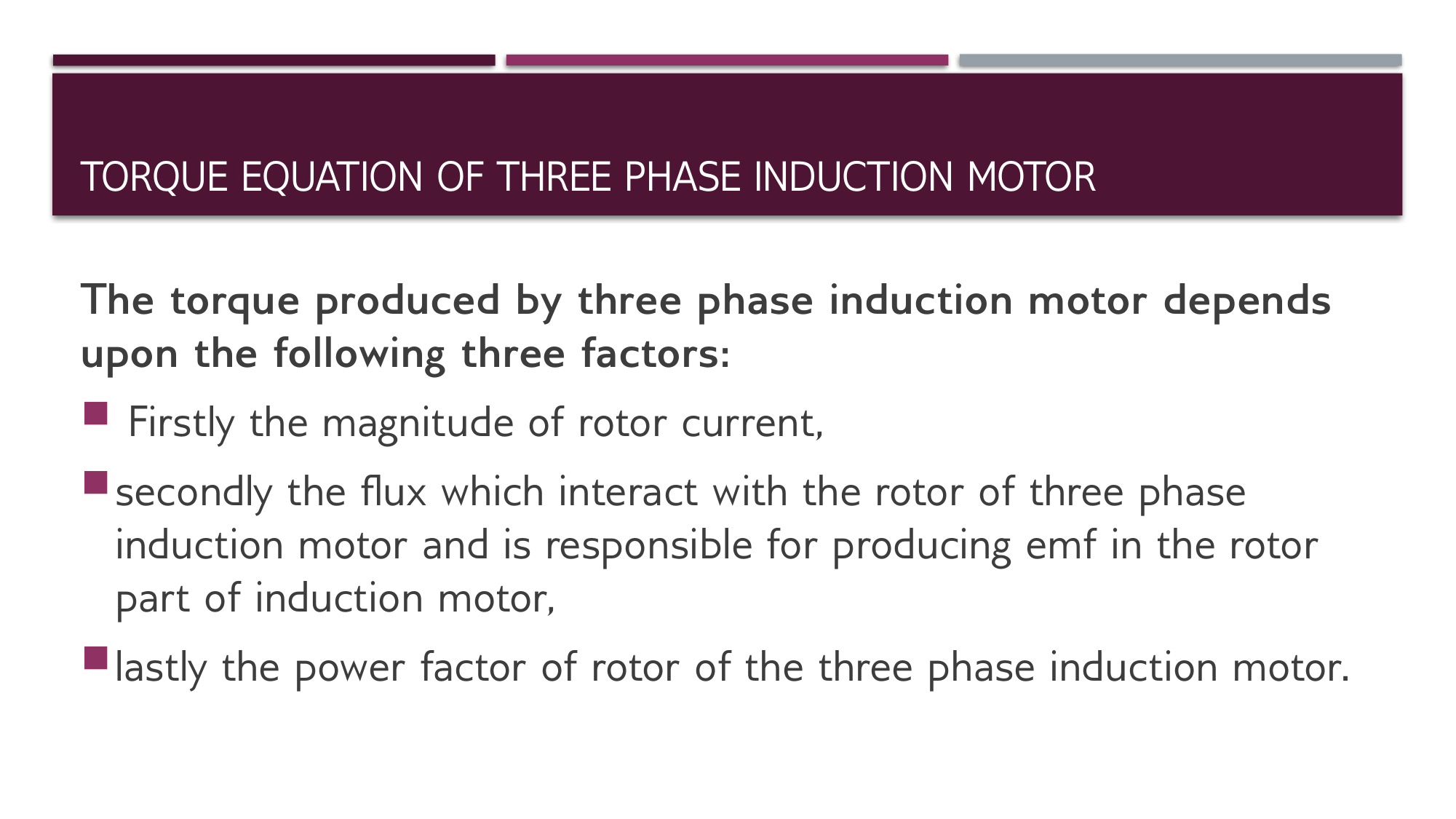

# Torque Equation of Three Phase Induction Motor
The torque produced by three phase induction motor depends upon the following three factors:
 Firstly the magnitude of rotor current,
secondly the flux which interact with the rotor of three phase induction motor and is responsible for producing emf in the rotor part of induction motor,
lastly the power factor of rotor of the three phase induction motor.